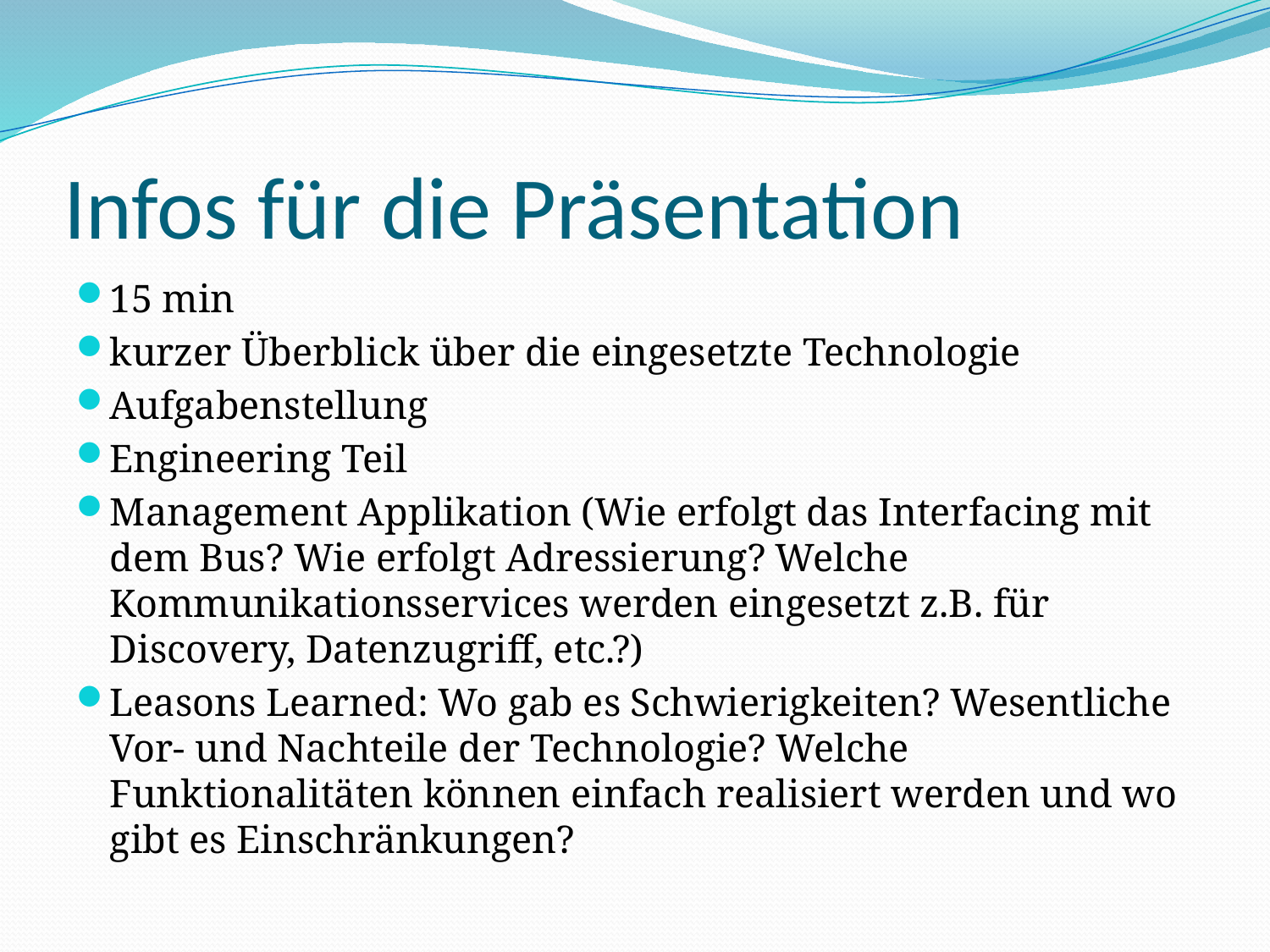

# Infos für die Präsentation
15 min
kurzer Überblick über die eingesetzte Technologie
Aufgabenstellung
Engineering Teil
Management Applikation (Wie erfolgt das Interfacing mit dem Bus? Wie erfolgt Adressierung? Welche Kommunikationsservices werden eingesetzt z.B. für Discovery, Datenzugriff, etc.?)
Leasons Learned: Wo gab es Schwierigkeiten? Wesentliche Vor- und Nachteile der Technologie? Welche Funktionalitäten können einfach realisiert werden und wo gibt es Einschränkungen?